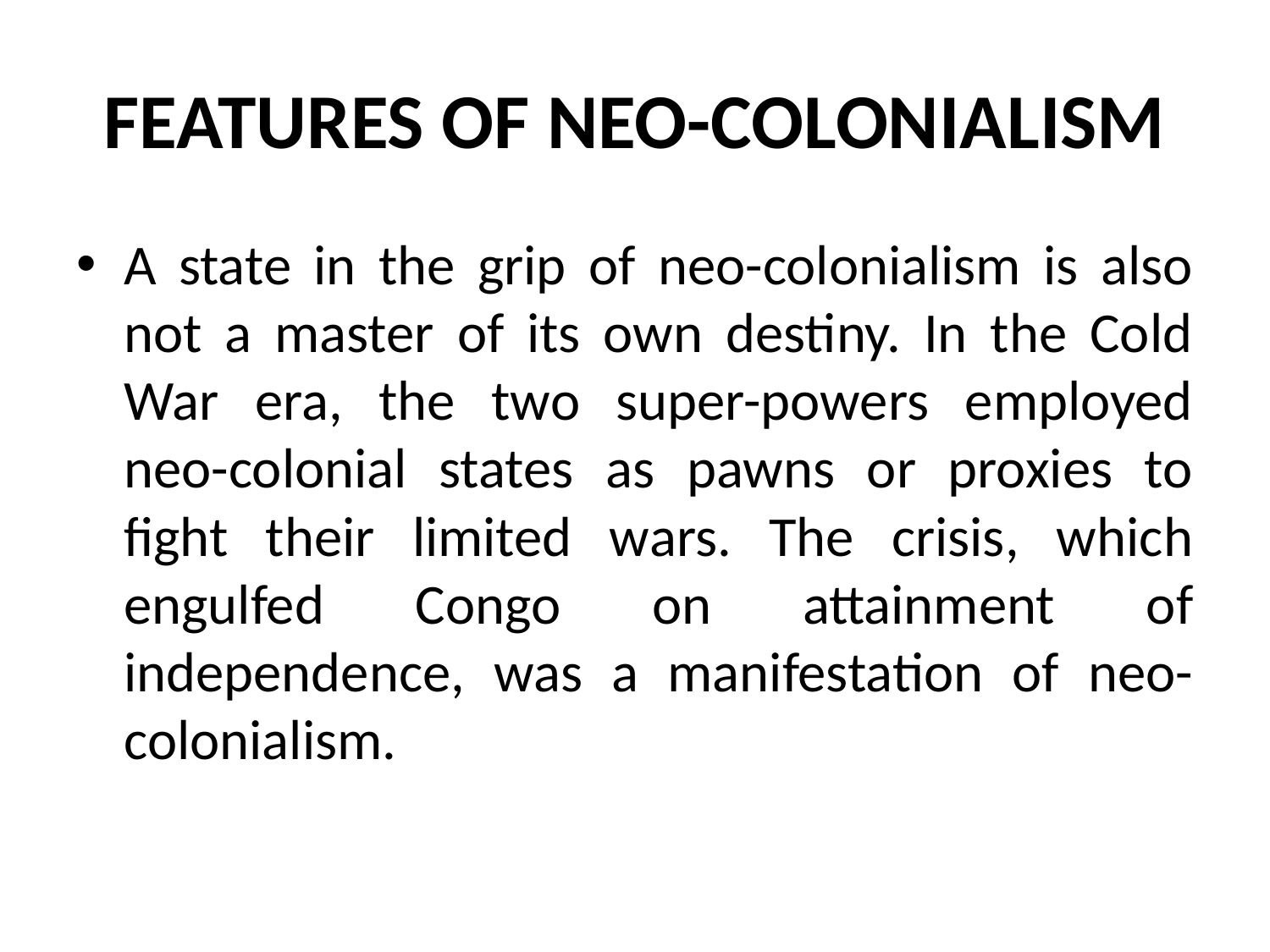

# FEATURES OF NEO-COLONIALISM
A state in the grip of neo-colonialism is also not a master of its own destiny. In the Cold War era, the two super-powers employed neo-colonial states as pawns or proxies to fight their limited wars. The crisis, which engulfed Congo on attainment of independence, was a manifestation of neo-colonialism.